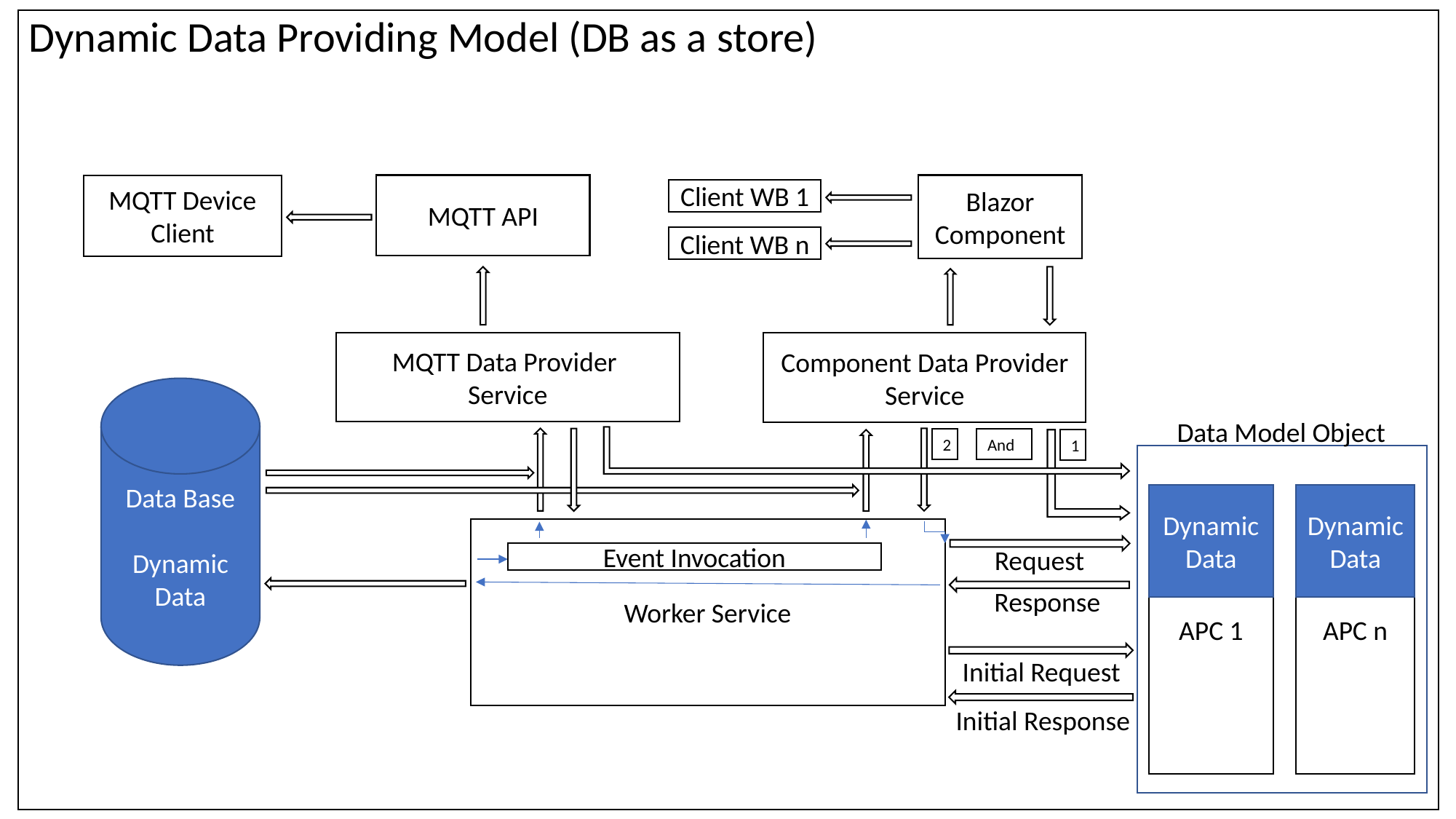

Dynamic Data Providing Model (DB as a store)
#
MQTT API
Blazor Component
MQTT Device
Client
Client WB 1

Client WB n

MQTT Data Provider
Service
Component Data Provider
Service

Data Base

Dynamic Data

Data Model Object

2
And

1

Dynamic Data
APC 1
APC n
Dynamic Data
Worker Service

Request
Event Invocation

Response

Initial Request

Initial Response